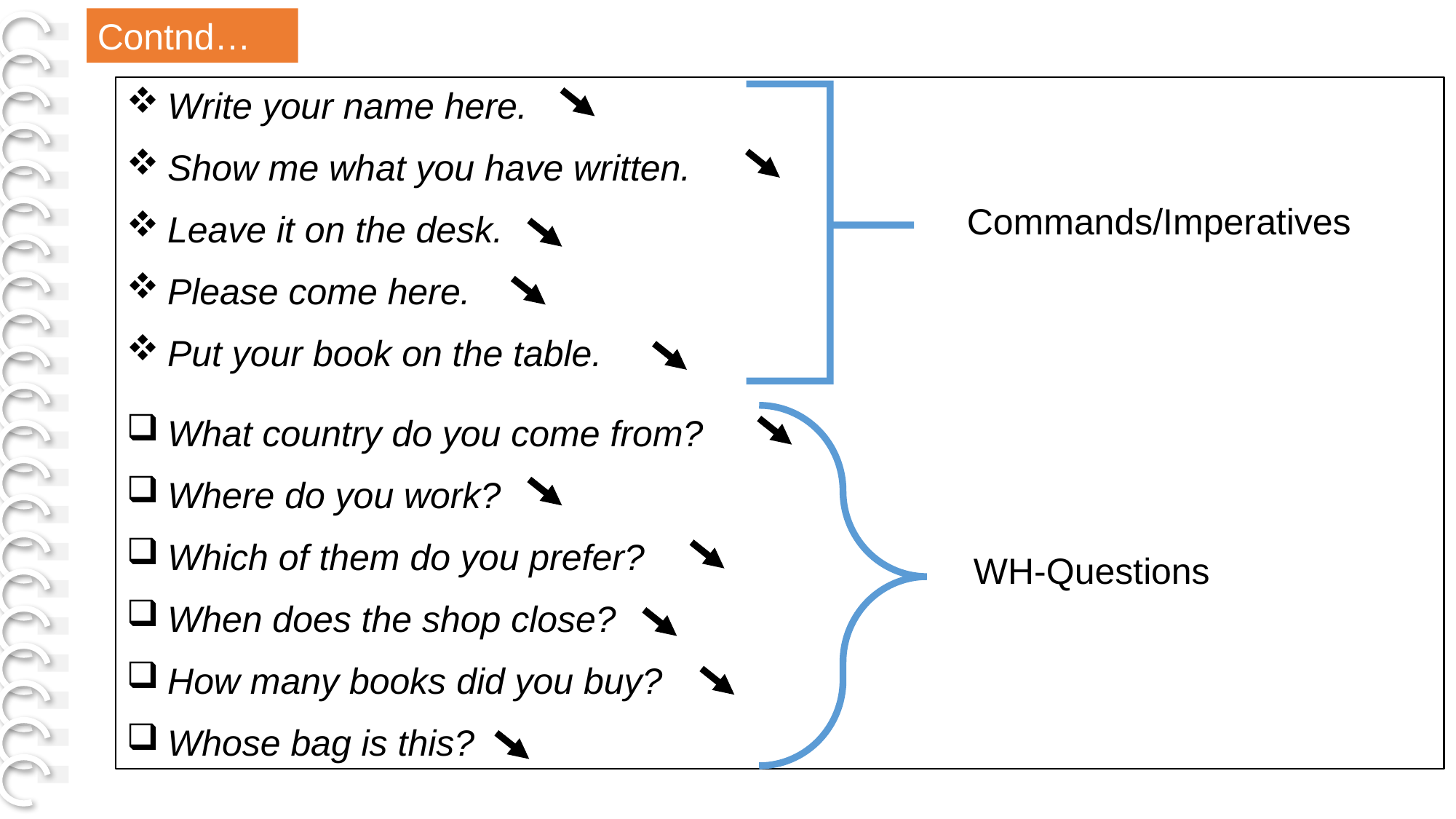

Contnd…
[Page. 42]

Write your name here.
Show me what you have written.
Leave it on the desk.
Please come here.
Put your book on the table.
What country do you come from?
Where do you work?
Which of them do you prefer?
When does the shop close?
How many books did you buy?
Whose bag is this?

Commands/Imperatives

WH-Questions